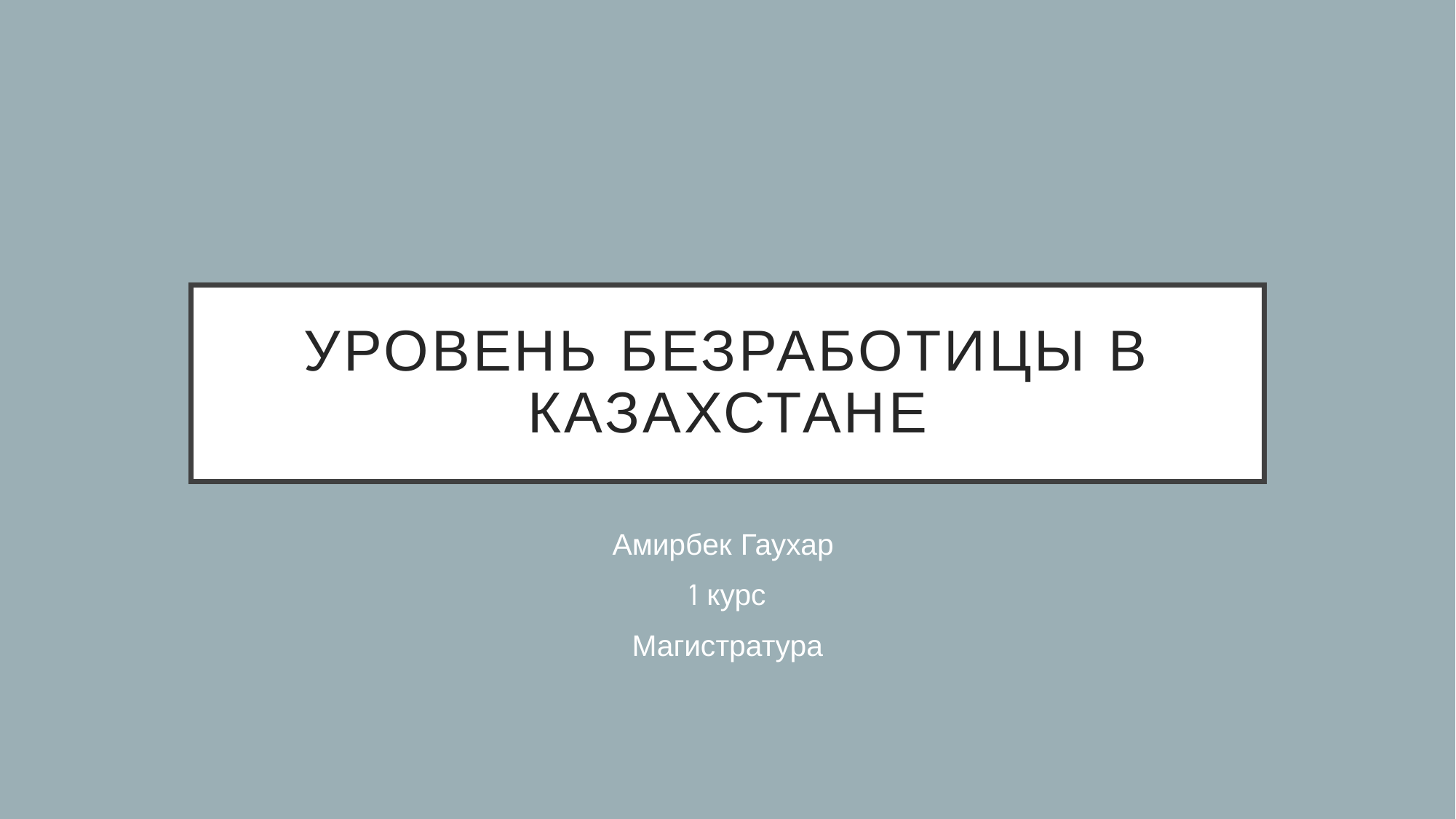

# Уровень безработицы в Казахстане
Амирбек Гаухар
1 курс
Магистратура